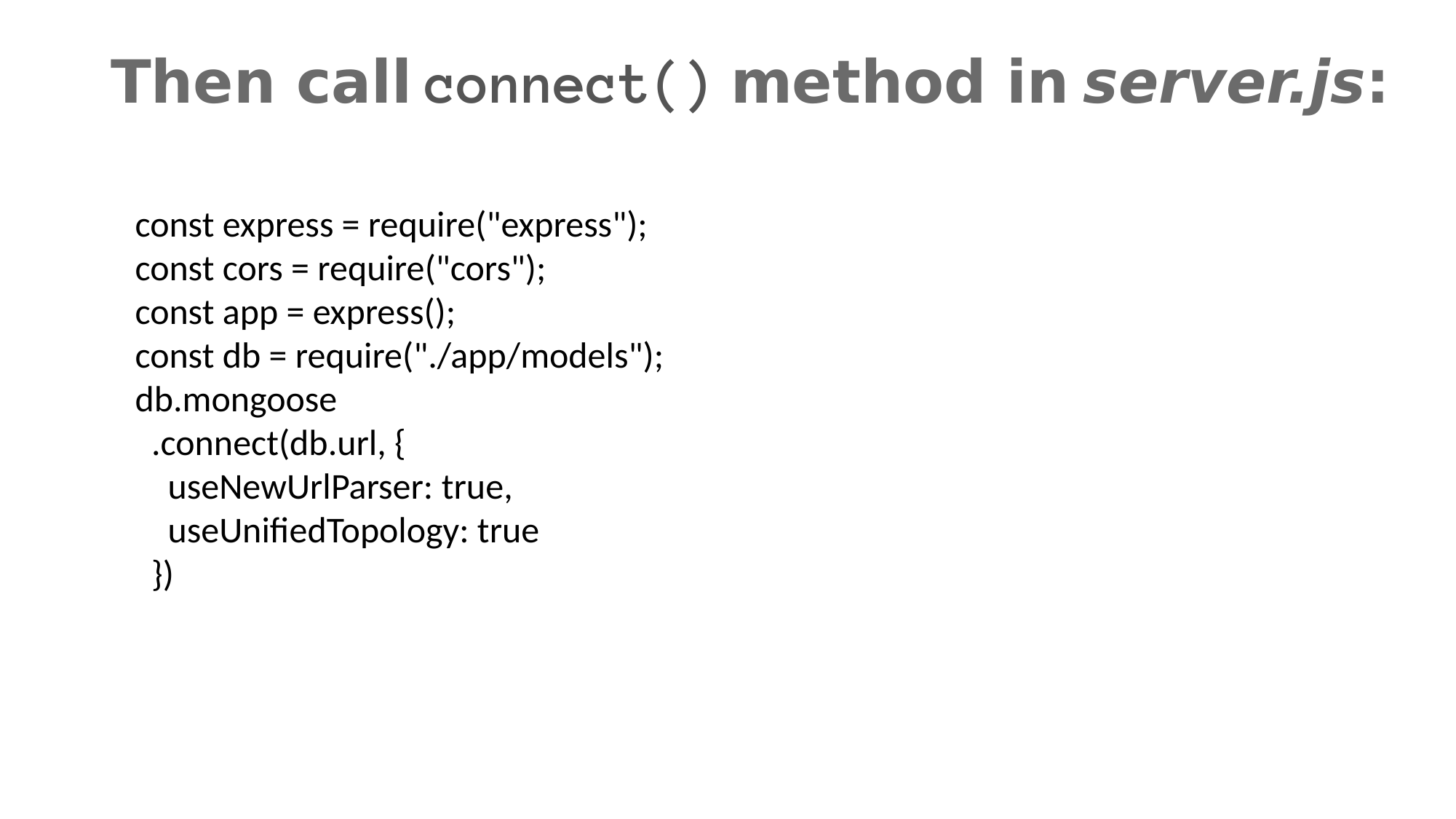

# Then call connect() method in server.js:
const express = require("express");
const cors = require("cors");
const app = express();
const db = require("./app/models");
db.mongoose
  .connect(db.url, {
    useNewUrlParser: true,
    useUnifiedTopology: true
  })